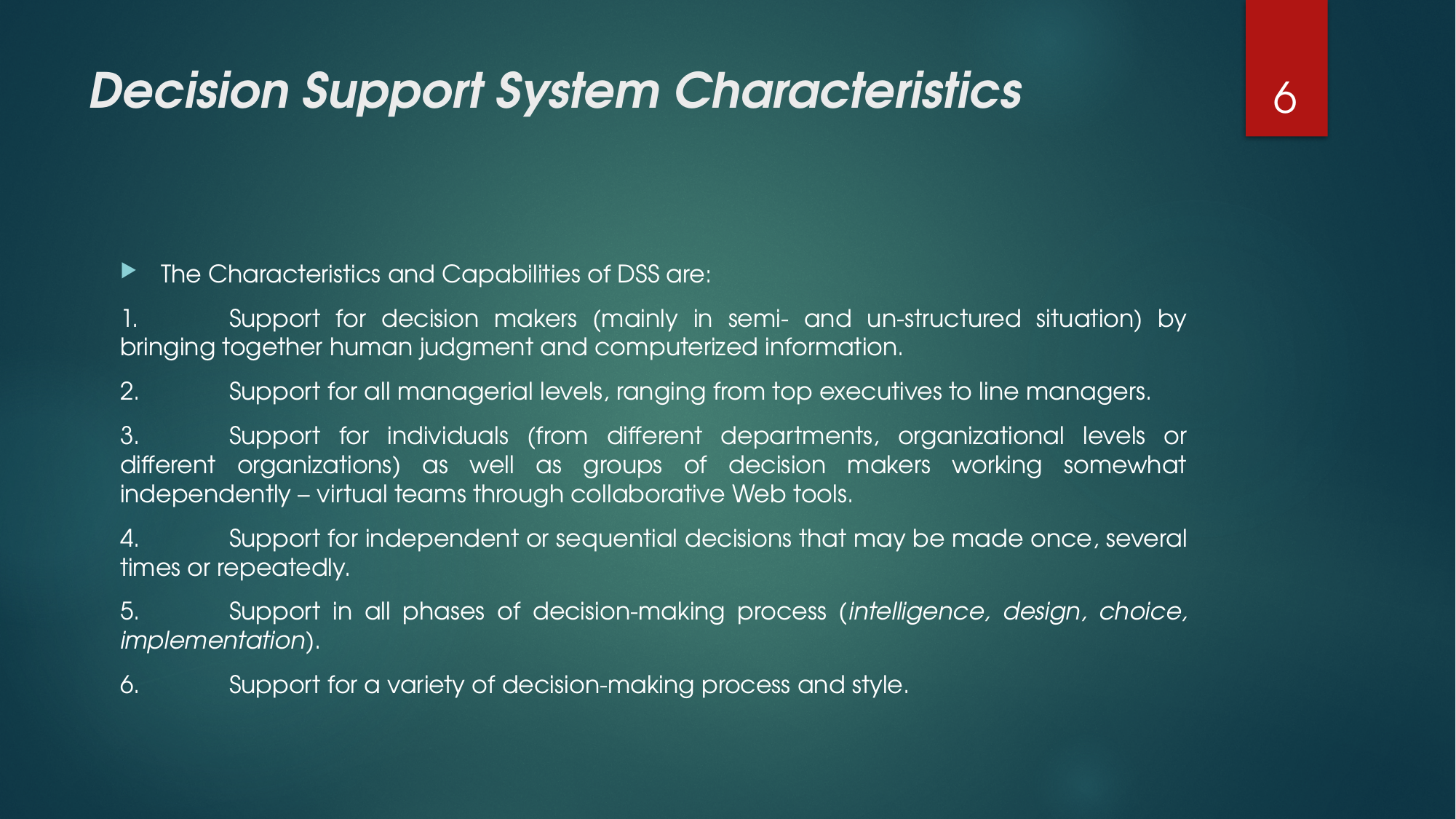

6
# Decision Support System Characteristics

The Characteristics and Capabilities of DSS are:
1.	Support for decision makers (mainly in semi- and un-structured situation) by bringing together human judgment and computerized information.
2.	Support for all managerial levels, ranging from top executives to line managers.
3.	Support for individuals (from different departments, organizational levels or different organizations) as well as groups of decision makers working somewhat independently – virtual teams through collaborative Web tools.
4.	Support for independent or sequential decisions that may be made once, several times or repeatedly.
5.	Support in all phases of decision-making process (intelligence, design, choice, implementation).
6.	Support for a variety of decision-making process and style.